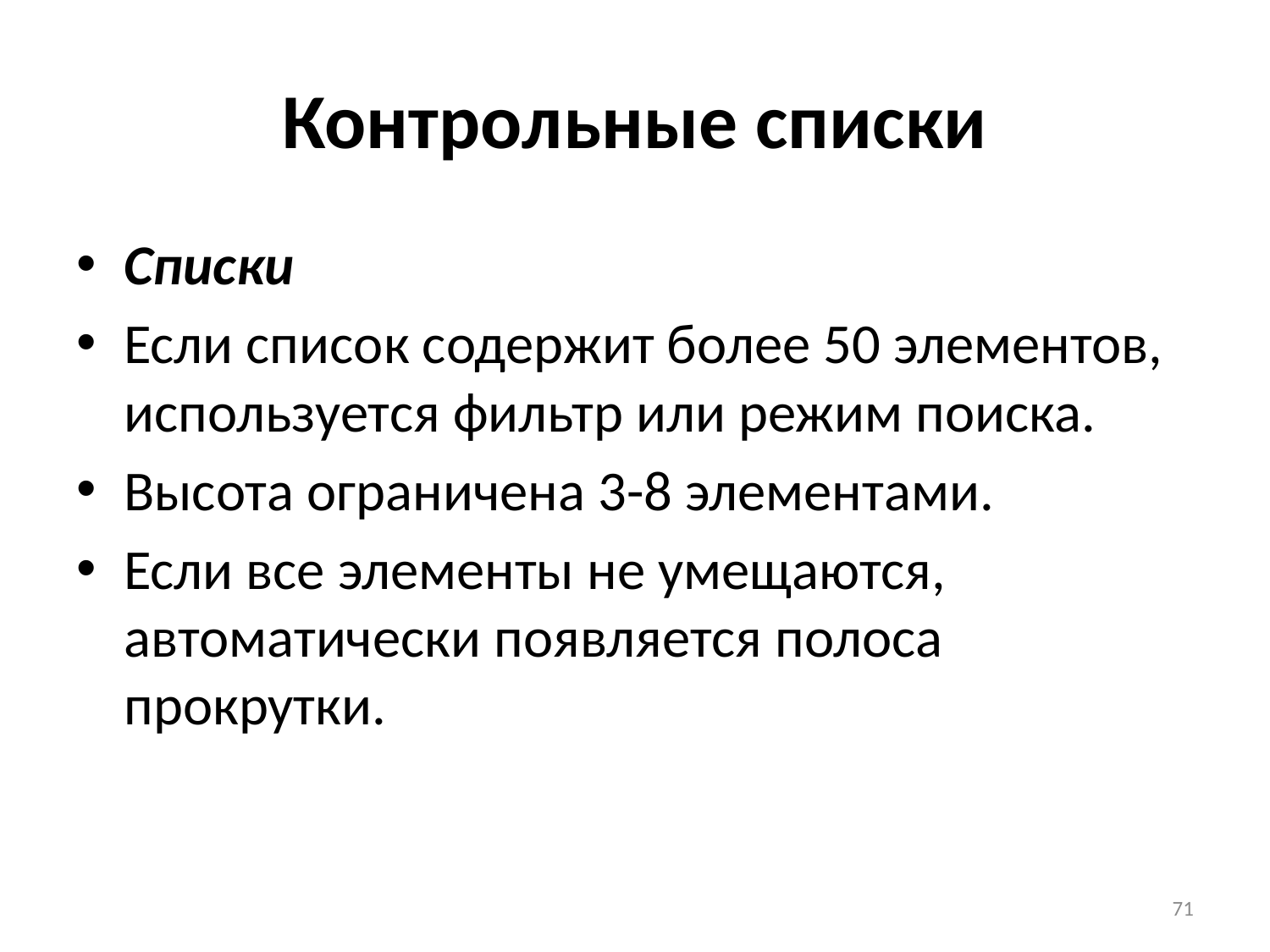

# Контрольные списки
Списки
Если список содержит более 50 элементов, используется фильтр или режим поиска.
Высота ограничена 3-8 элементами.
Если все элементы не умещаются, автоматически появляется полоса прокрутки.
71